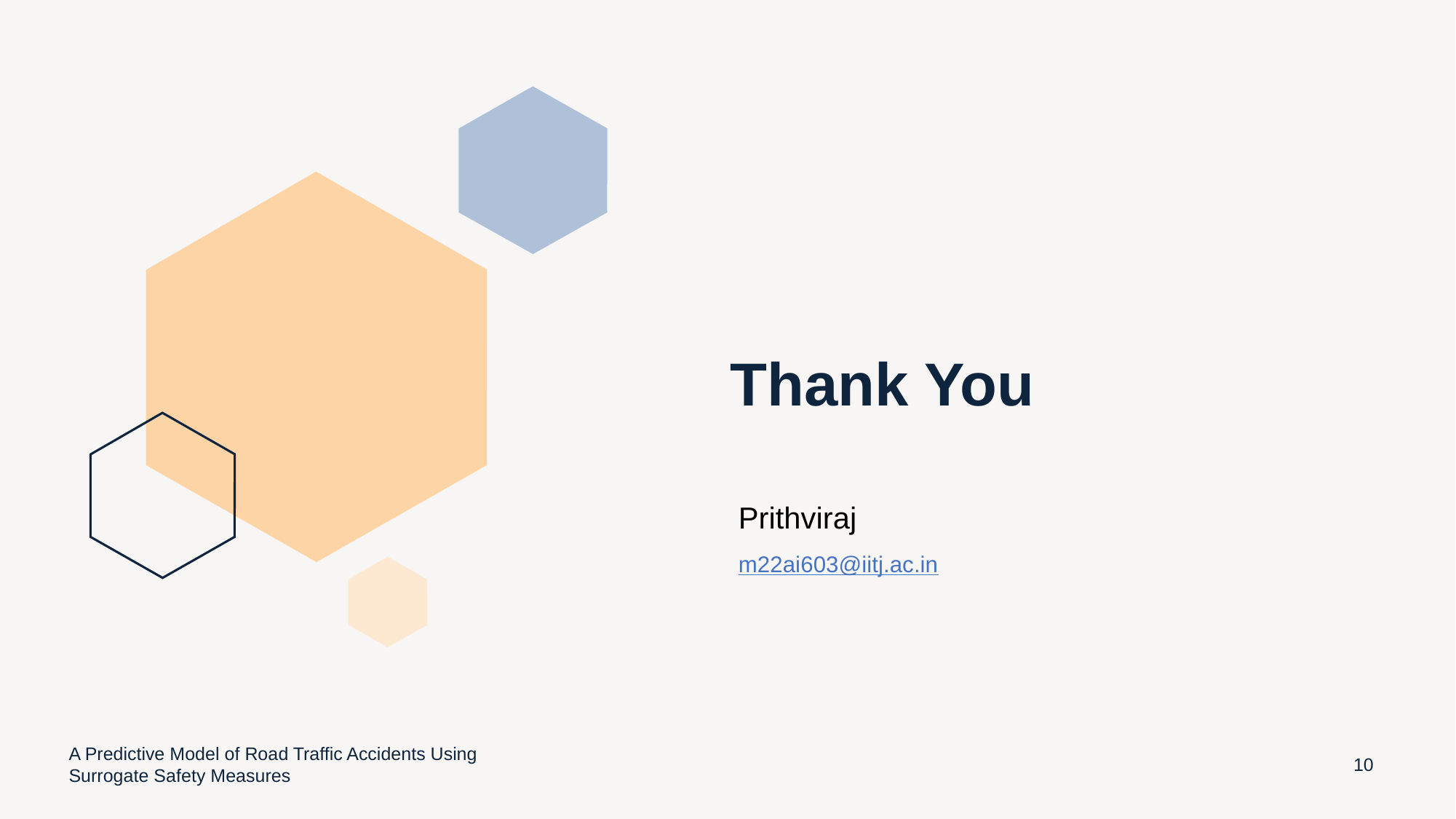

# Thank You

Prithviraj
m22ai603@iitj.ac.in
A Predictive Model of Road Traffic Accidents Using Surrogate Safety Measures
10